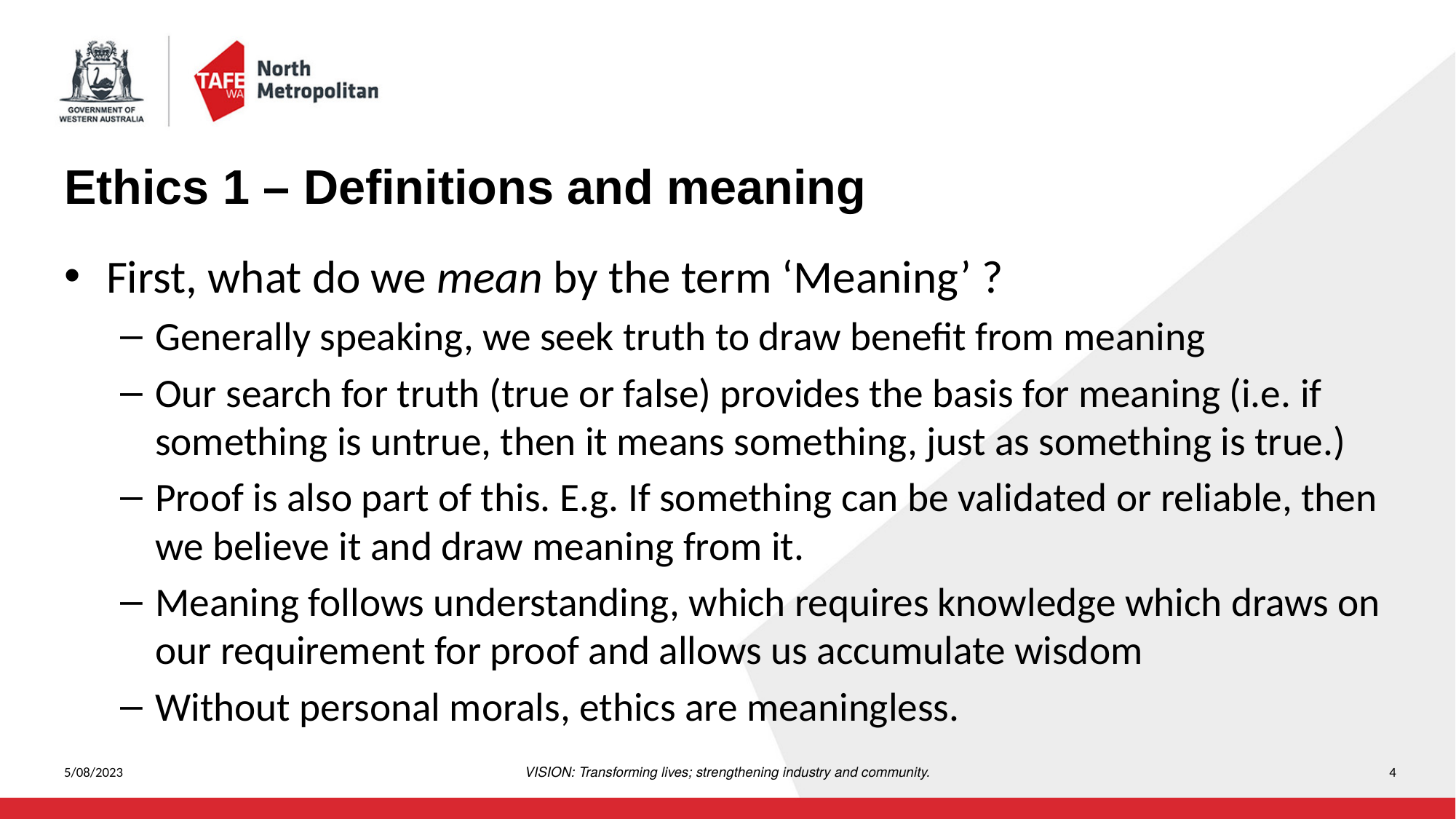

# Ethics 1 – Definitions and meaning
First, what do we mean by the term ‘Meaning’ ?
Generally speaking, we seek truth to draw benefit from meaning
Our search for truth (true or false) provides the basis for meaning (i.e. if something is untrue, then it means something, just as something is true.)
Proof is also part of this. E.g. If something can be validated or reliable, then we believe it and draw meaning from it.
Meaning follows understanding, which requires knowledge which draws on our requirement for proof and allows us accumulate wisdom
Without personal morals, ethics are meaningless.

5/08/2023
VISION: Transforming lives; strengthening industry and community.
4